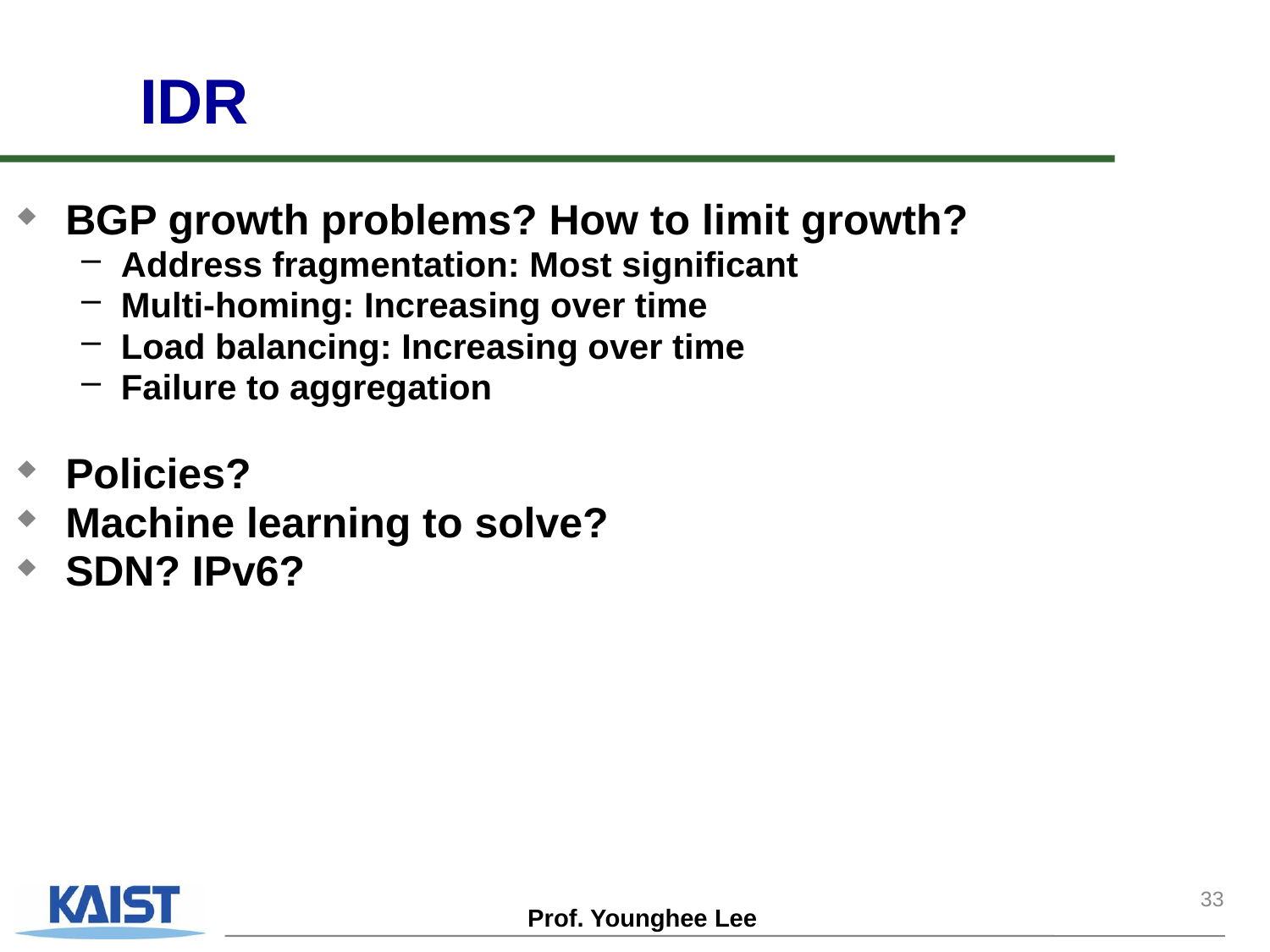

IDR

BGP growth problems? How to limit growth?
Address fragmentation: Most significant
Multi-homing: Increasing over time
Load balancing: Increasing over time
Failure to aggregation

Policies?
Machine learning to solve?
SDN? IPv6?

33